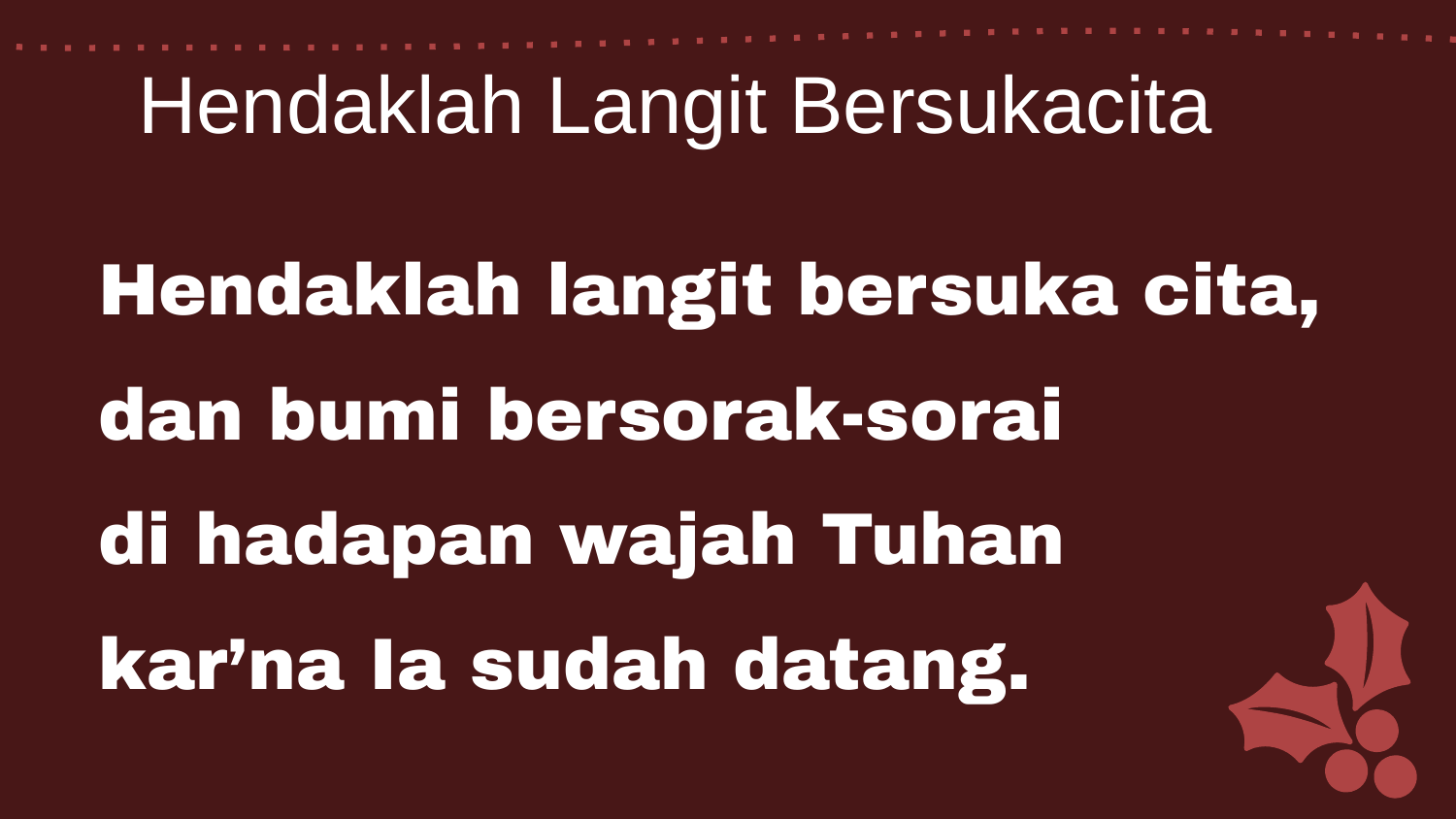

Hendaklah Langit Bersukacita
Hendaklah langit bersuka cita,
dan bumi bersorak-sorai
di hadapan wajah Tuhan
kar’na Ia sudah datang.